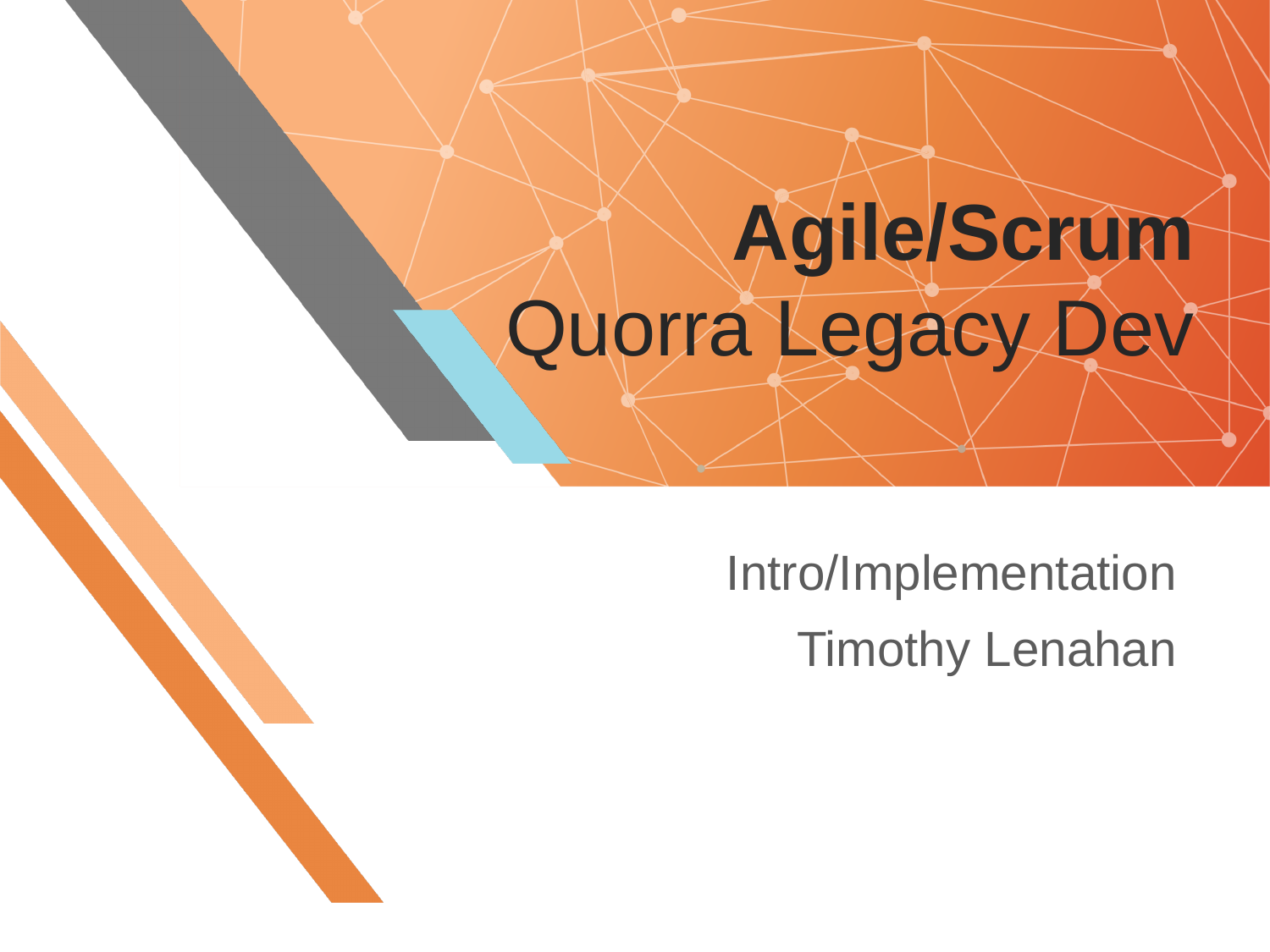

# Agile/Scrum Quorra Legacy Dev
Intro/Implementation
Timothy Lenahan